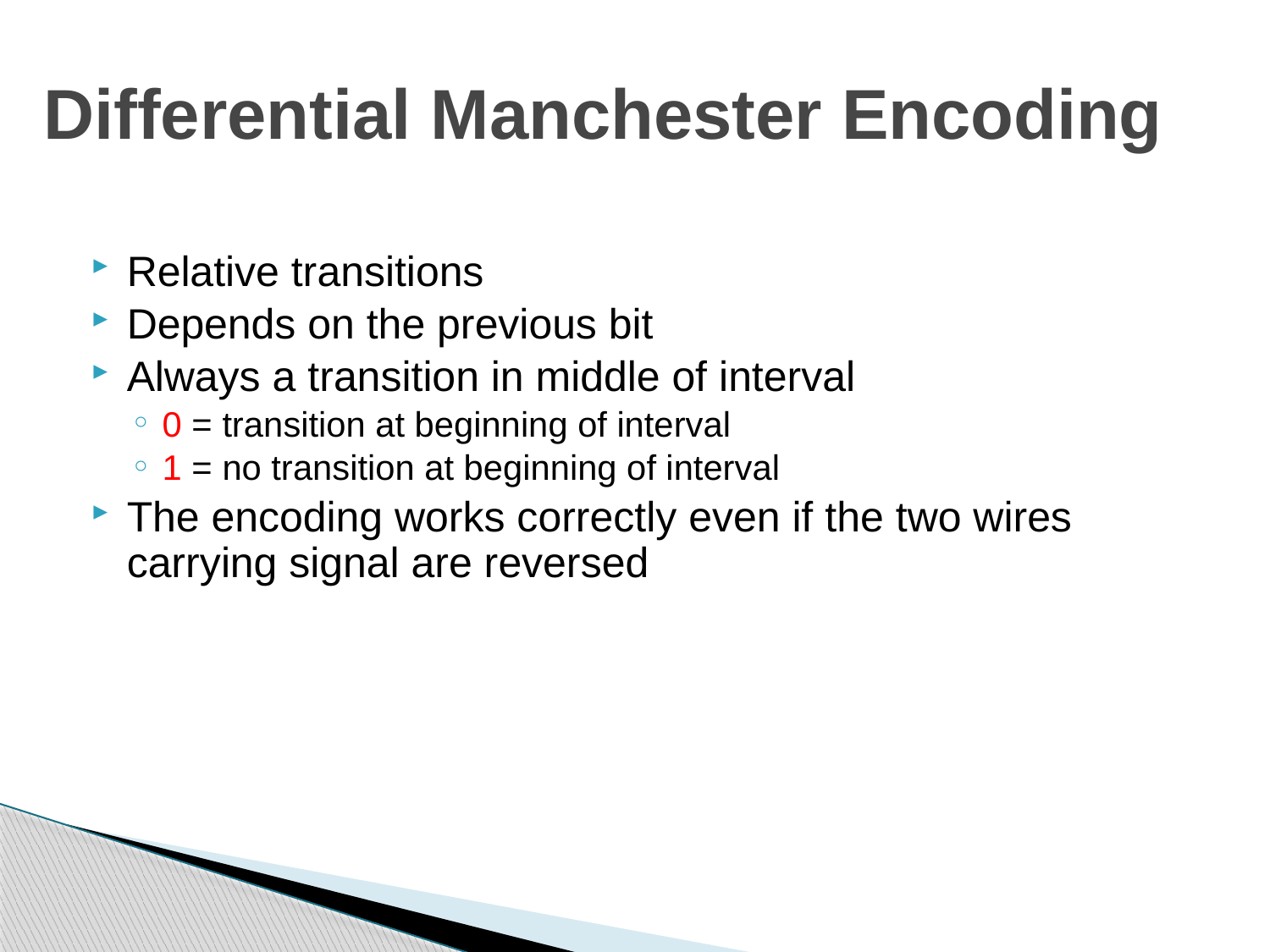

Differential Manchester Encoding
Relative transitions
Depends on the previous bit
Always a transition in middle of interval
0 = transition at beginning of interval
1 = no transition at beginning of interval
The encoding works correctly even if the two wires carrying signal are reversed